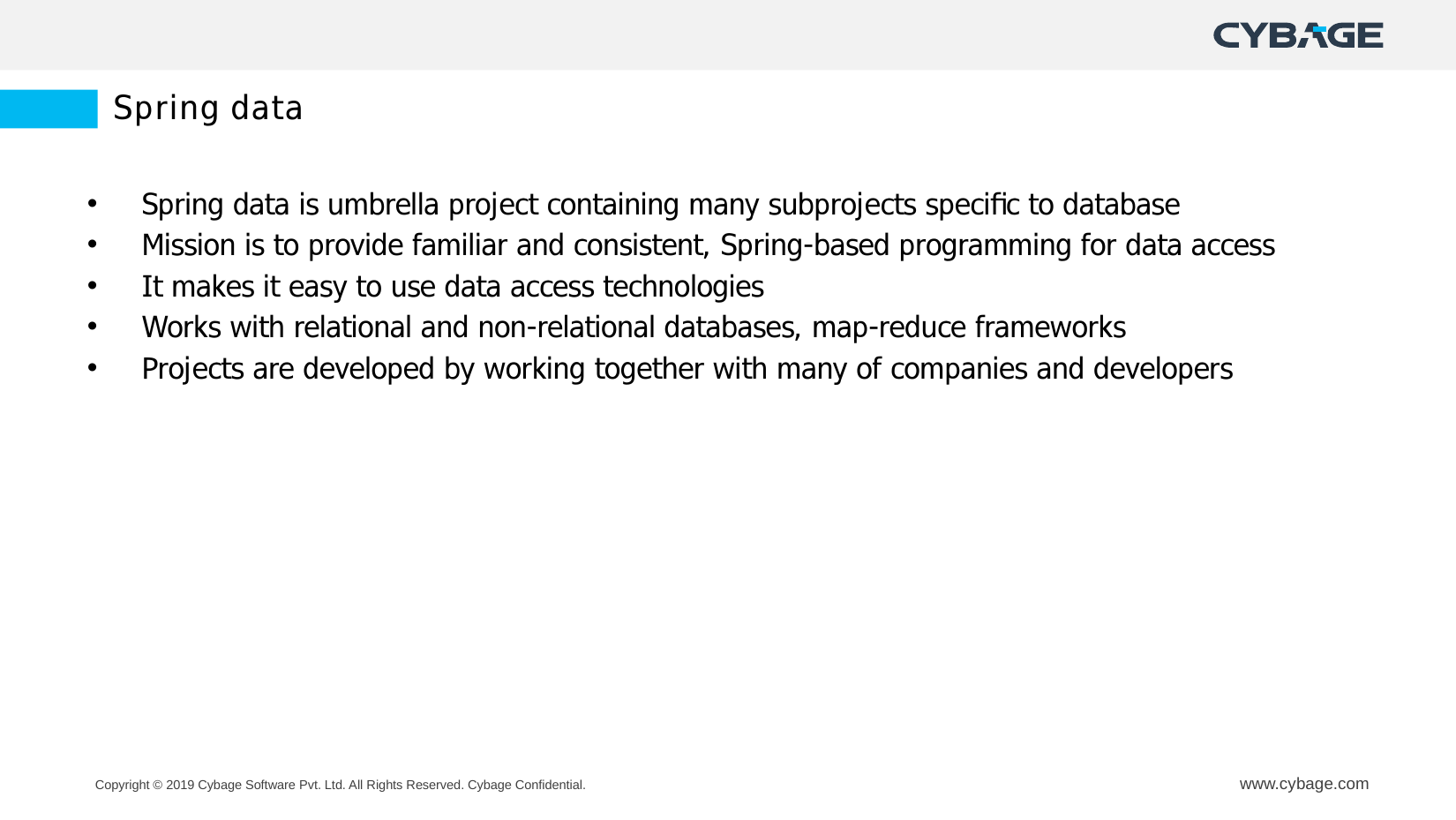

# Spring data
Spring data is umbrella project containing many subprojects specific to database
Mission is to provide familiar and consistent, Spring-based programming for data access
It makes it easy to use data access technologies
Works with relational and non-relational databases, map-reduce frameworks
Projects are developed by working together with many of companies and developers